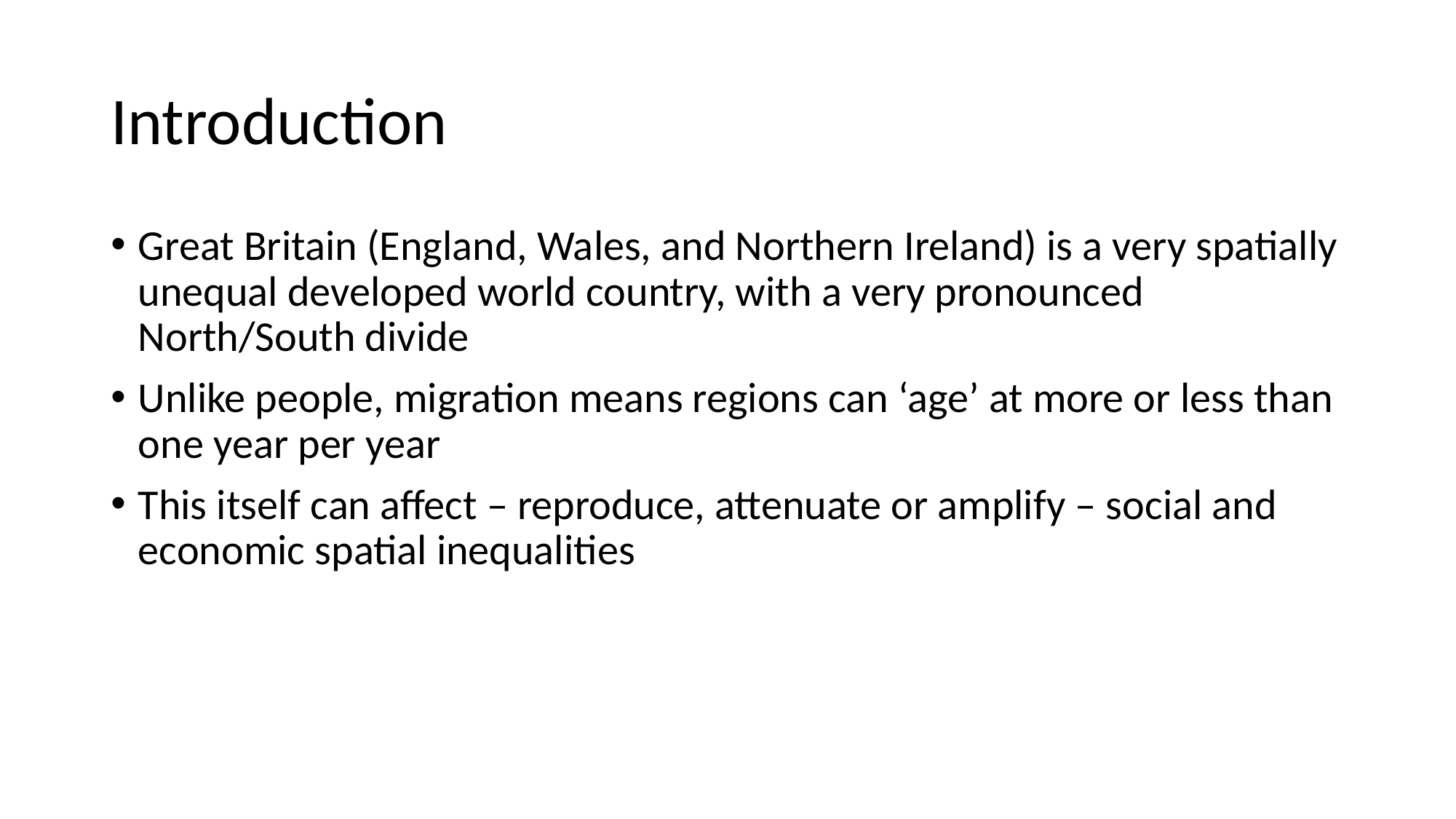

# Introduction
Great Britain (England, Wales, and Northern Ireland) is a very spatially unequal developed world country, with a very pronounced North/South divide
Unlike people, migration means regions can ‘age’ at more or less than one year per year
This itself can affect – reproduce, attenuate or amplify – social and economic spatial inequalities